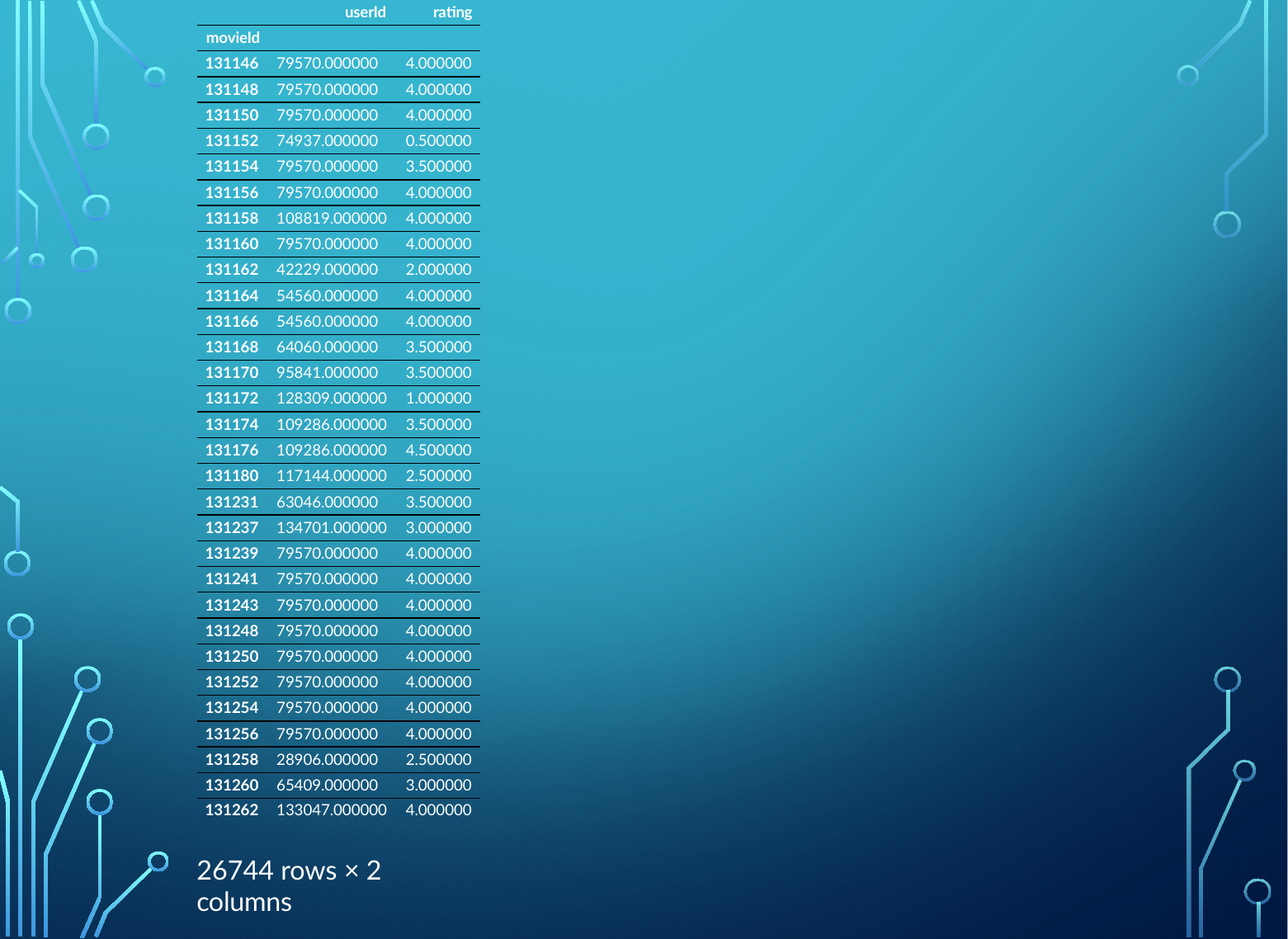

|  | userId | rating |
| --- | --- | --- |
| movieId |  |  |
| 131146 | 79570.000000 | 4.000000 |
| 131148 | 79570.000000 | 4.000000 |
| 131150 | 79570.000000 | 4.000000 |
| 131152 | 74937.000000 | 0.500000 |
| 131154 | 79570.000000 | 3.500000 |
| 131156 | 79570.000000 | 4.000000 |
| 131158 | 108819.000000 | 4.000000 |
| 131160 | 79570.000000 | 4.000000 |
| 131162 | 42229.000000 | 2.000000 |
| 131164 | 54560.000000 | 4.000000 |
| 131166 | 54560.000000 | 4.000000 |
| 131168 | 64060.000000 | 3.500000 |
| 131170 | 95841.000000 | 3.500000 |
| 131172 | 128309.000000 | 1.000000 |
| 131174 | 109286.000000 | 3.500000 |
| 131176 | 109286.000000 | 4.500000 |
| 131180 | 117144.000000 | 2.500000 |
| 131231 | 63046.000000 | 3.500000 |
| 131237 | 134701.000000 | 3.000000 |
| 131239 | 79570.000000 | 4.000000 |
| 131241 | 79570.000000 | 4.000000 |
| 131243 | 79570.000000 | 4.000000 |
| 131248 | 79570.000000 | 4.000000 |
| 131250 | 79570.000000 | 4.000000 |
| 131252 | 79570.000000 | 4.000000 |
| 131254 | 79570.000000 | 4.000000 |
| 131256 | 79570.000000 | 4.000000 |
| 131258 | 28906.000000 | 2.500000 |
| 131260 | 65409.000000 | 3.000000 |
| 131262 | 133047.000000 | 4.000000 |
26744 rows × 2 columns